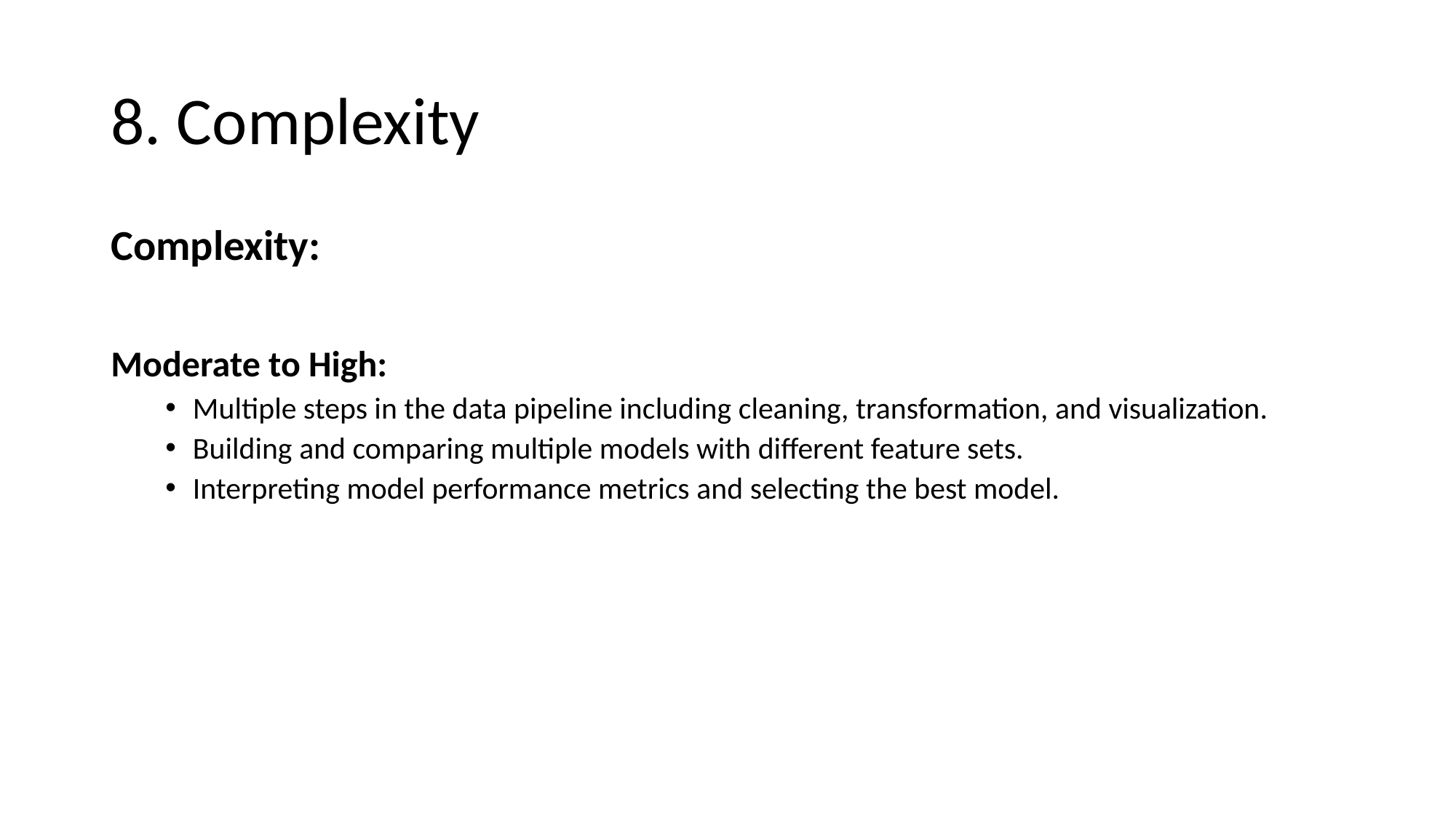

# 8. Complexity
Complexity:

Moderate to High:
Multiple steps in the data pipeline including cleaning, transformation, and visualization.
Building and comparing multiple models with different feature sets.
Interpreting model performance metrics and selecting the best model.